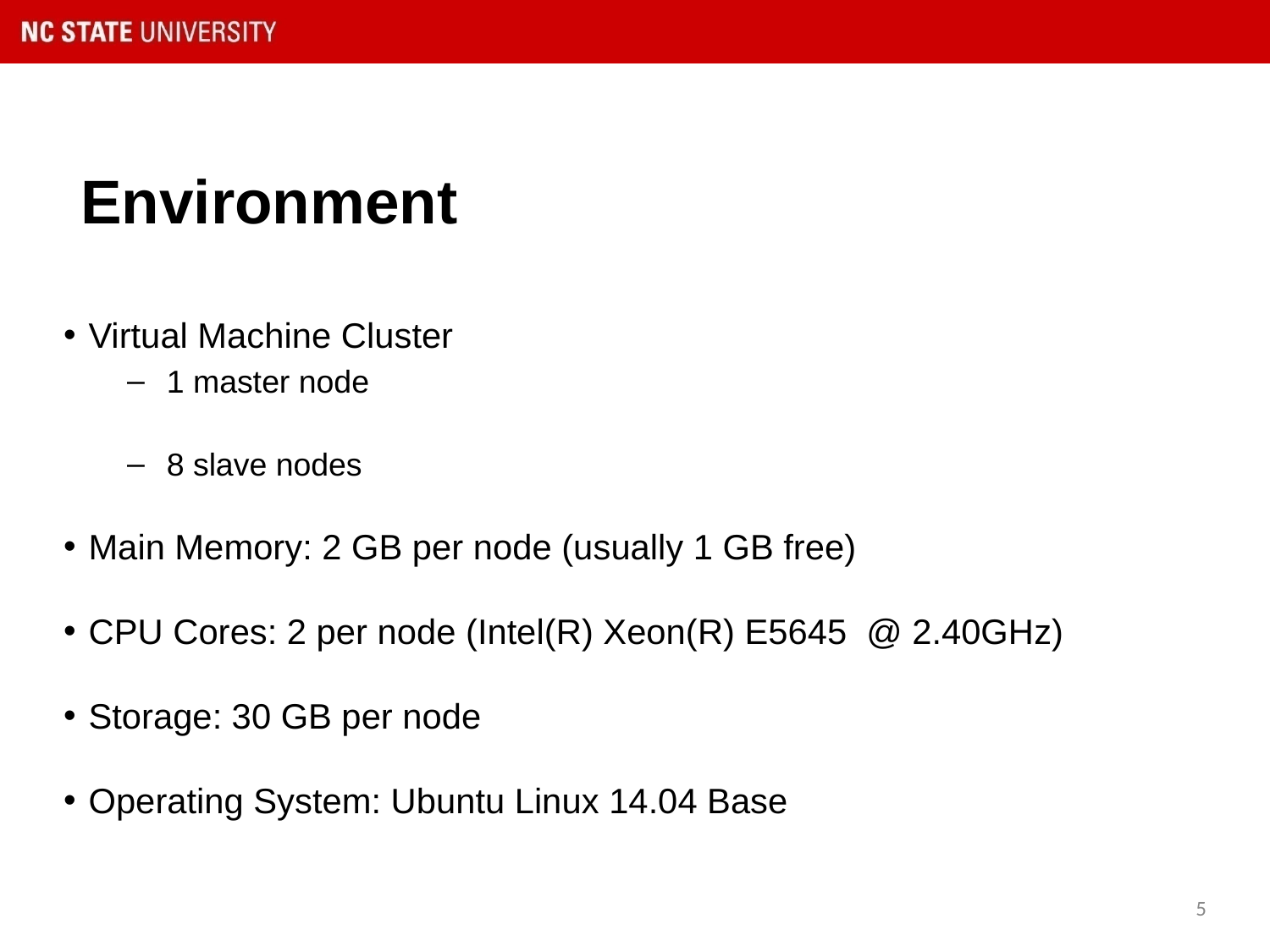

# Environment
Virtual Machine Cluster
1 master node
8 slave nodes
Main Memory: 2 GB per node (usually 1 GB free)
CPU Cores: 2 per node (Intel(R) Xeon(R) E5645  @ 2.40GHz)
Storage: 30 GB per node
Operating System: Ubuntu Linux 14.04 Base

5